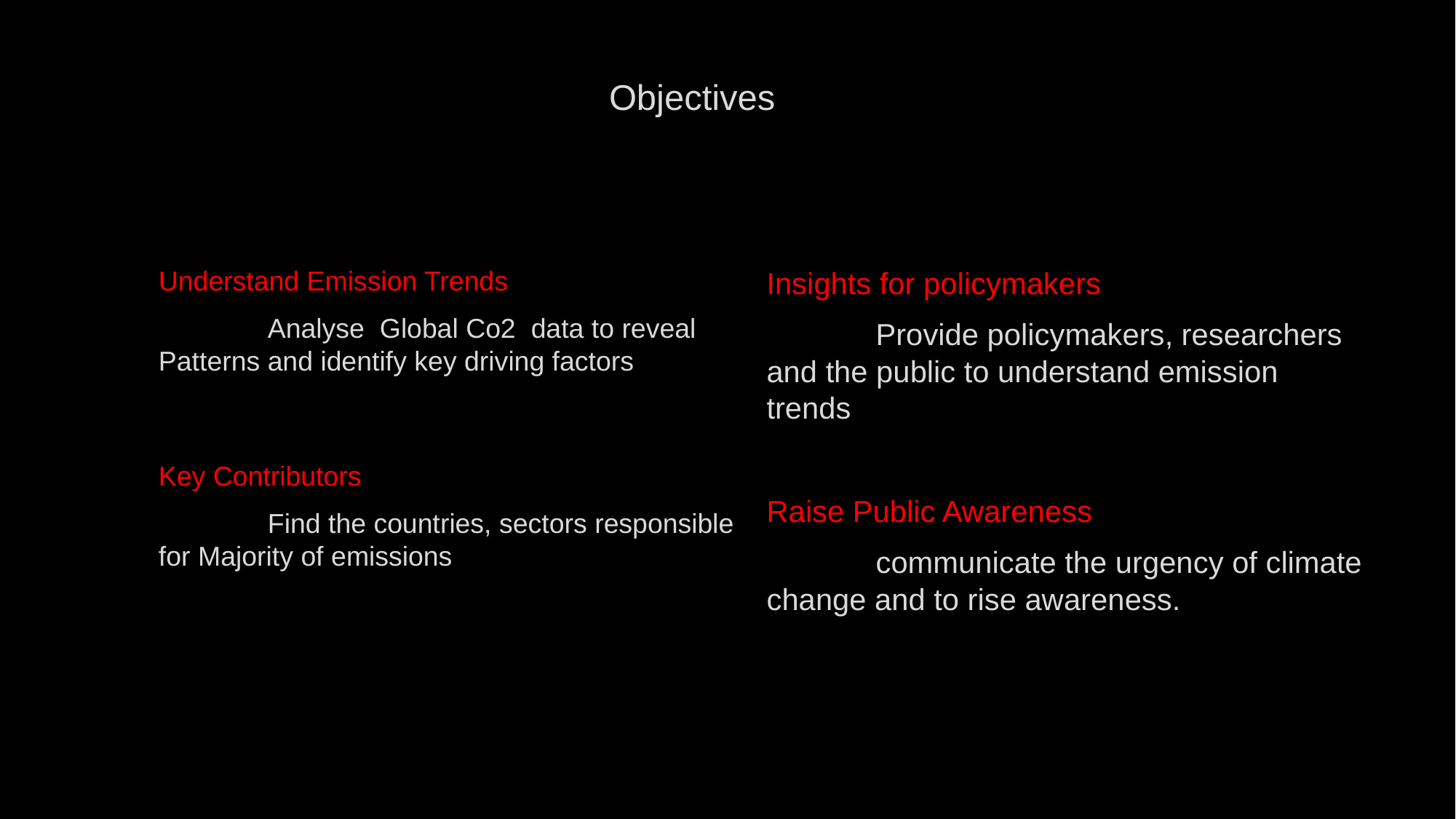

# Objectives
Understand Emission Trends
	Analyse  Global Co2  data to reveal Patterns and identify key driving factors

Key Contributors
	Find the countries, sectors responsible for Majority of emissions

Insights for policymakers
	Provide policymakers, researchers and the public to understand emission trends

Raise Public Awareness
	communicate the urgency of climate change and to rise awareness.